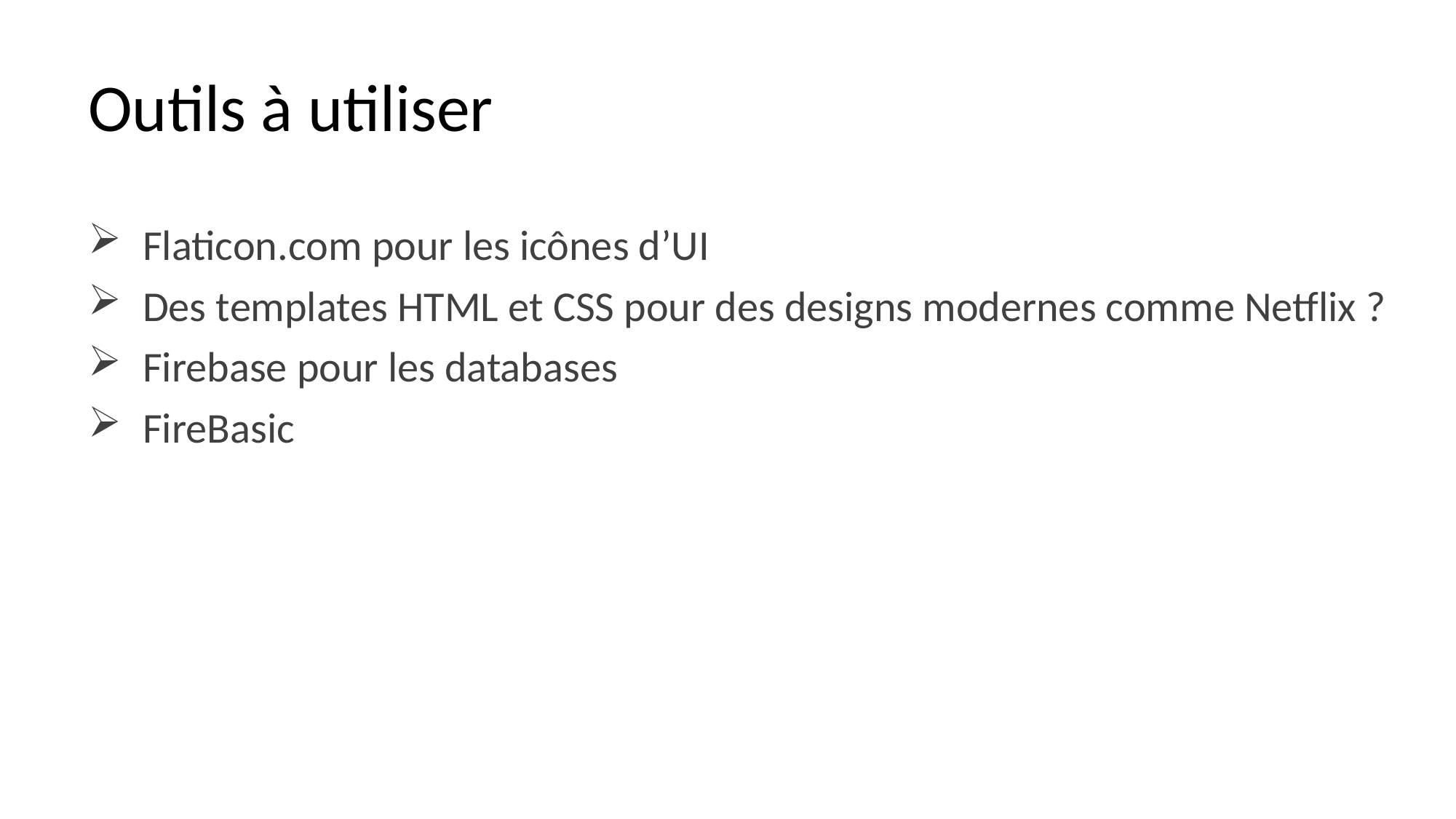

# Outils à utiliser
Flaticon.com pour les icônes d’UI
Des templates HTML et CSS pour des designs modernes comme Netflix ?
Firebase pour les databases
FireBasic